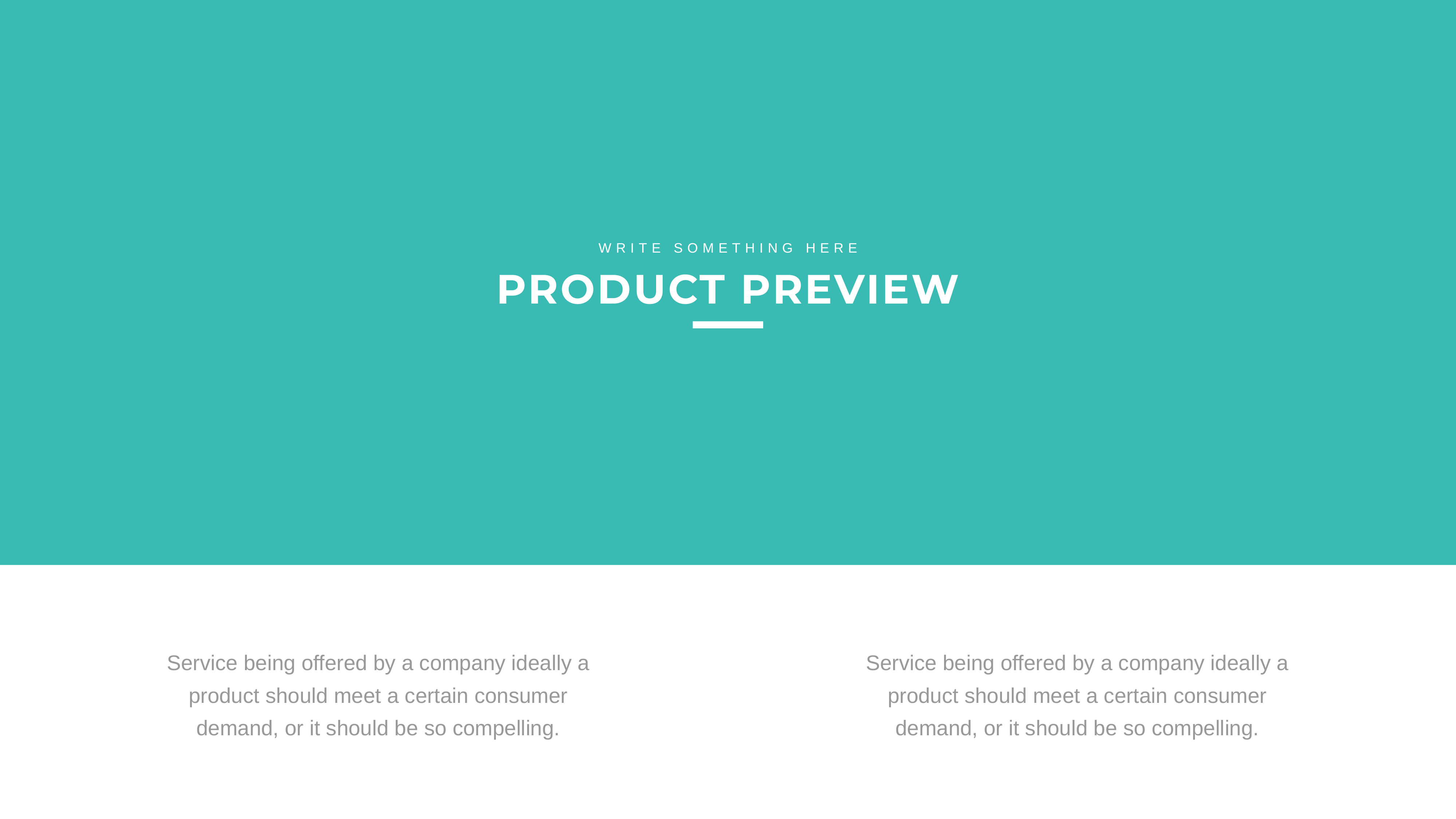

WRITE SOMETHING HERE
PRODUCT PREVIEW

Service being offered by a company ideally a product should meet a certain consumer demand, or it should be so compelling.
Service being offered by a company ideally a product should meet a certain consumer demand, or it should be so compelling.